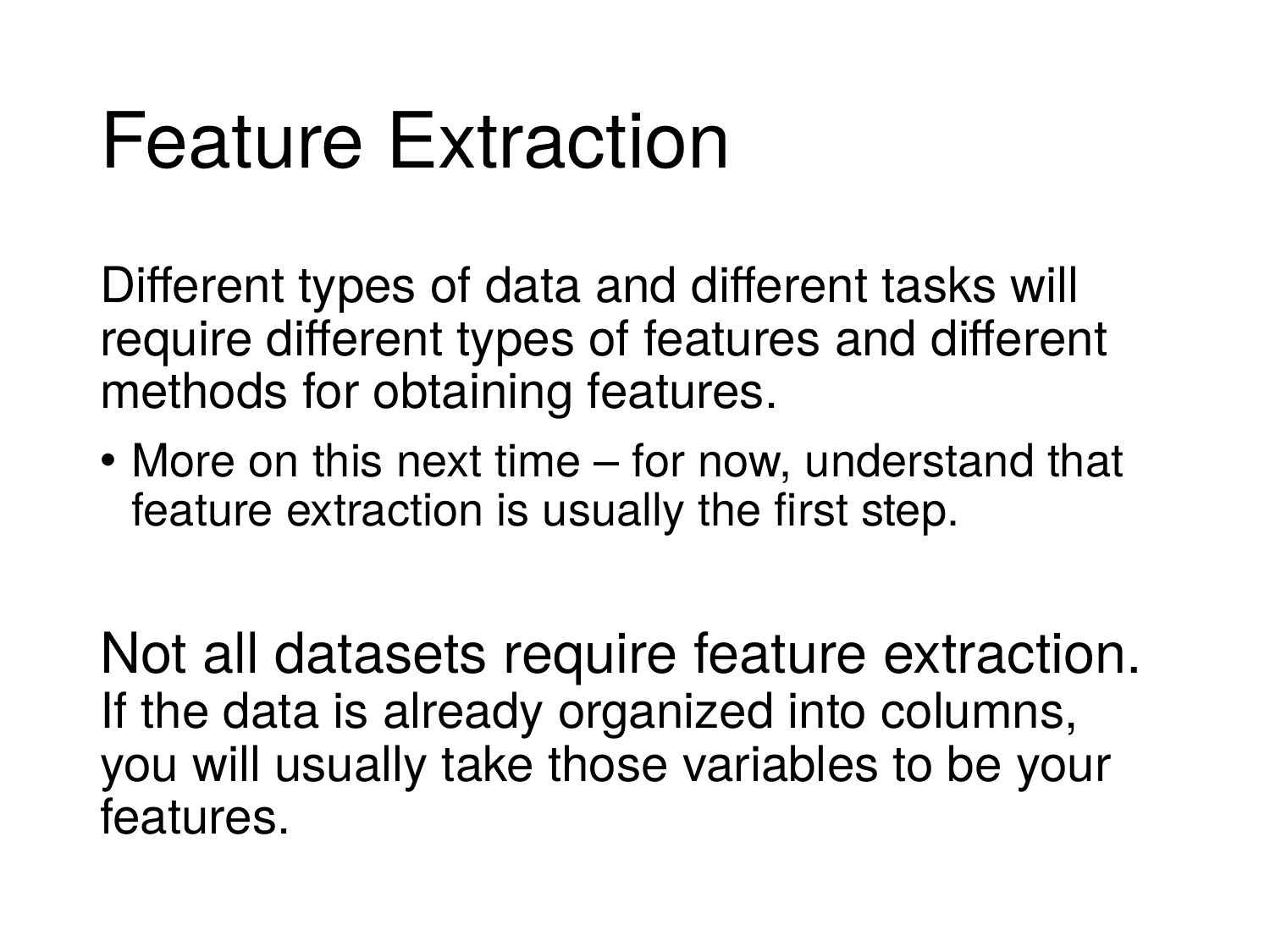

# Feature Extraction
Different types of data and different tasks will require different types of features and different methods for obtaining features.
More on this next time – for now, understand that feature extraction is usually the first step.

Not all datasets require feature extraction. If the data is already organized into columns, you will usually take those variables to be your features.